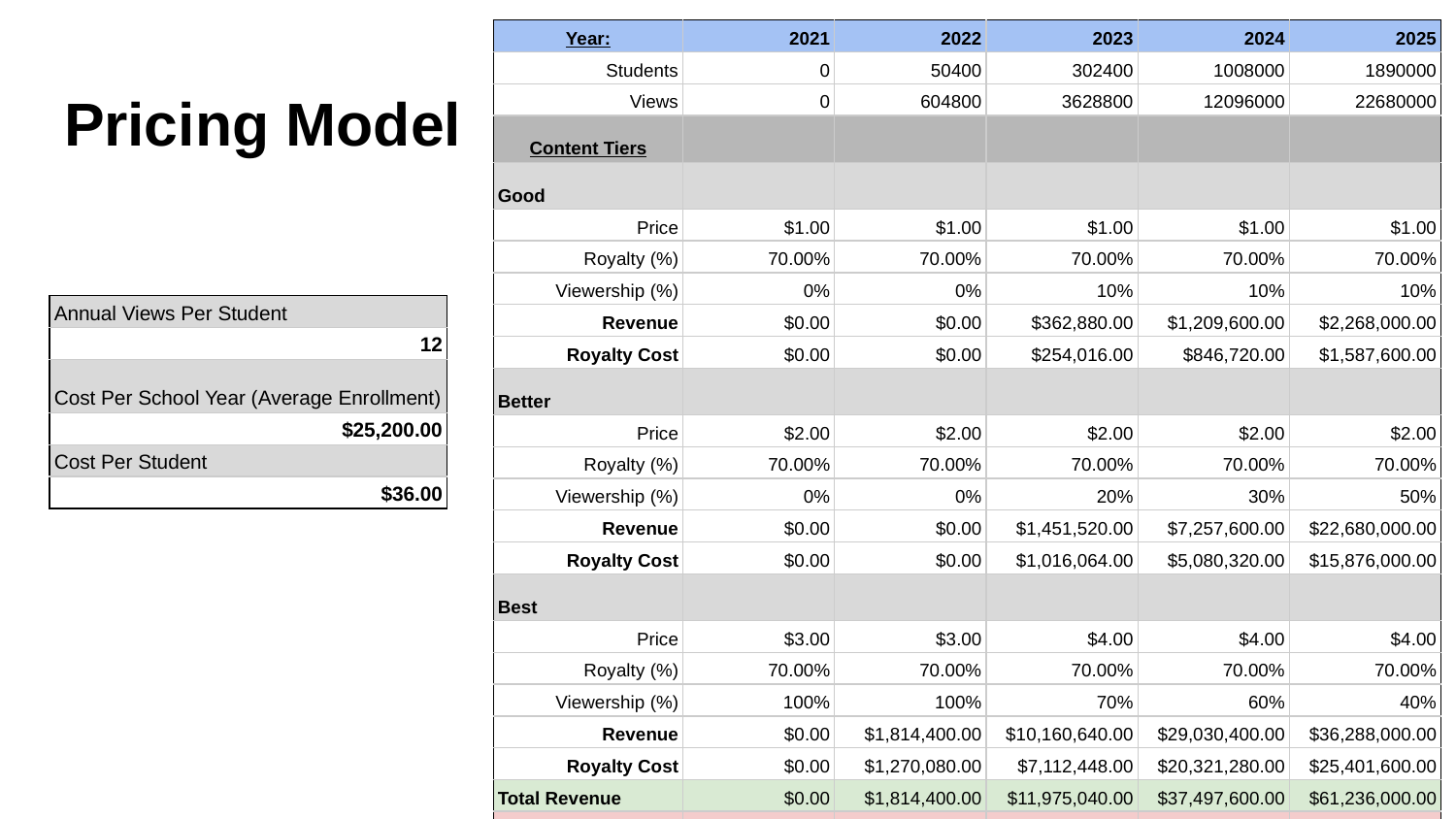

| Year: | 2021 | 2022 | 2023 | 2024 | 2025 |
| --- | --- | --- | --- | --- | --- |
| Students | 0 | 50400 | 302400 | 1008000 | 1890000 |
| Views | 0 | 604800 | 3628800 | 12096000 | 22680000 |
| Content Tiers |  |  |  |  |  |
| Good |  |  |  |  |  |
| Price | $1.00 | $1.00 | $1.00 | $1.00 | $1.00 |
| Royalty (%) | 70.00% | 70.00% | 70.00% | 70.00% | 70.00% |
| Viewership (%) | 0% | 0% | 10% | 10% | 10% |
| Revenue | $0.00 | $0.00 | $362,880.00 | $1,209,600.00 | $2,268,000.00 |
| Royalty Cost | $0.00 | $0.00 | $254,016.00 | $846,720.00 | $1,587,600.00 |
| Better |  |  |  |  |  |
| Price | $2.00 | $2.00 | $2.00 | $2.00 | $2.00 |
| Royalty (%) | 70.00% | 70.00% | 70.00% | 70.00% | 70.00% |
| Viewership (%) | 0% | 0% | 20% | 30% | 50% |
| Revenue | $0.00 | $0.00 | $1,451,520.00 | $7,257,600.00 | $22,680,000.00 |
| Royalty Cost | $0.00 | $0.00 | $1,016,064.00 | $5,080,320.00 | $15,876,000.00 |
| Best |  |  |  |  |  |
| Price | $3.00 | $3.00 | $4.00 | $4.00 | $4.00 |
| Royalty (%) | 70.00% | 70.00% | 70.00% | 70.00% | 70.00% |
| Viewership (%) | 100% | 100% | 70% | 60% | 40% |
| Revenue | $0.00 | $1,814,400.00 | $10,160,640.00 | $29,030,400.00 | $36,288,000.00 |
| Royalty Cost | $0.00 | $1,270,080.00 | $7,112,448.00 | $20,321,280.00 | $25,401,600.00 |
| Total Revenue | $0.00 | $1,814,400.00 | $11,975,040.00 | $37,497,600.00 | $61,236,000.00 |
| Total Royalty Cost | $0.00 | $1,270,080.00 | $8,382,528.00 | $26,248,320.00 | $42,865,200.00 |
# Pricing Model
| Annual Views Per Student |
| --- |
| 12 |
| Cost Per School Year (Average Enrollment) |
| $25,200.00 |
| Cost Per Student |
| $36.00 |